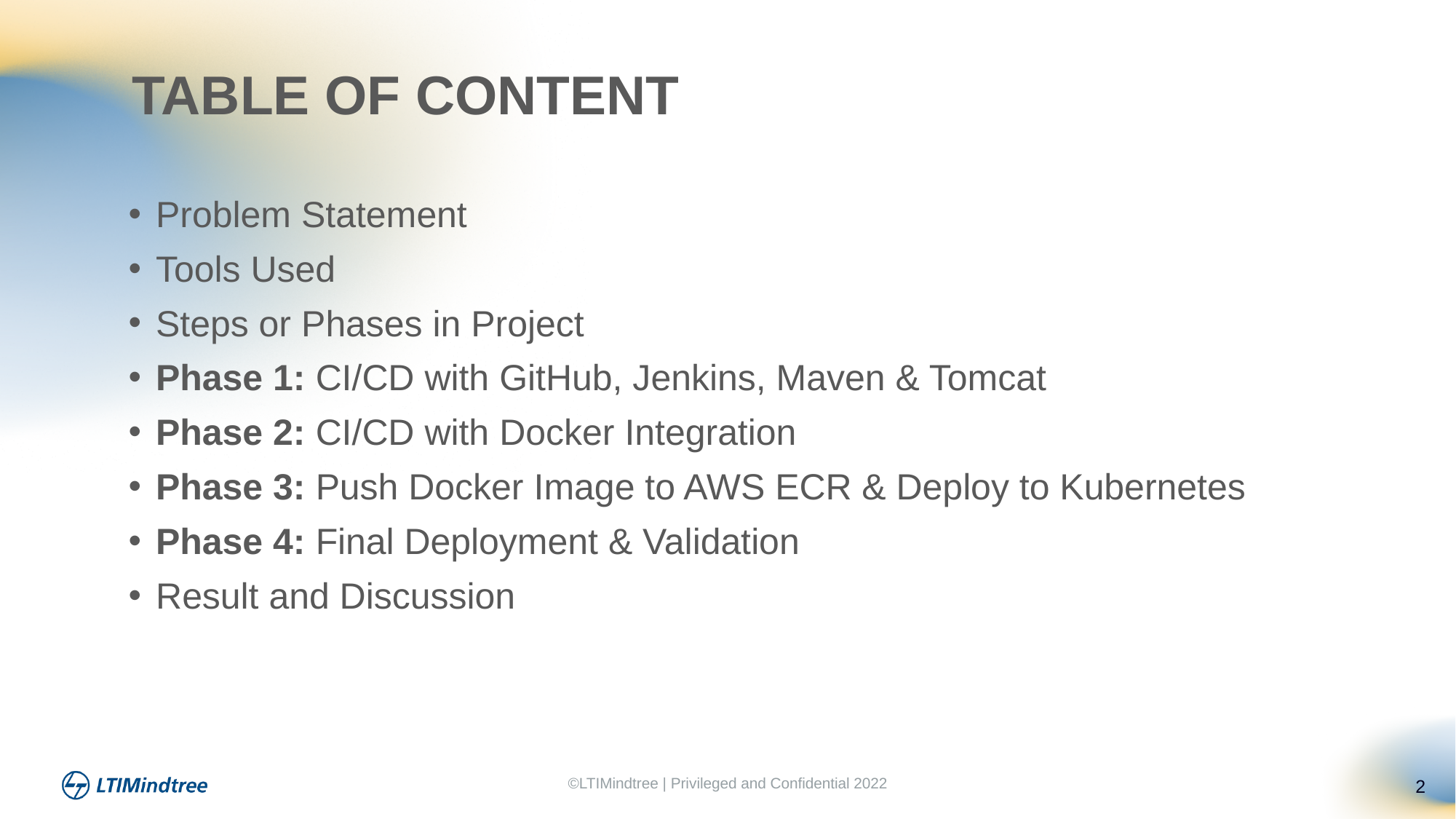

TABLE OF CONTENT
Problem Statement
Tools Used
Steps or Phases in Project
Phase 1: CI/CD with GitHub, Jenkins, Maven & Tomcat
Phase 2: CI/CD with Docker Integration
Phase 3: Push Docker Image to AWS ECR & Deploy to Kubernetes
Phase 4: Final Deployment & Validation
Result and Discussion